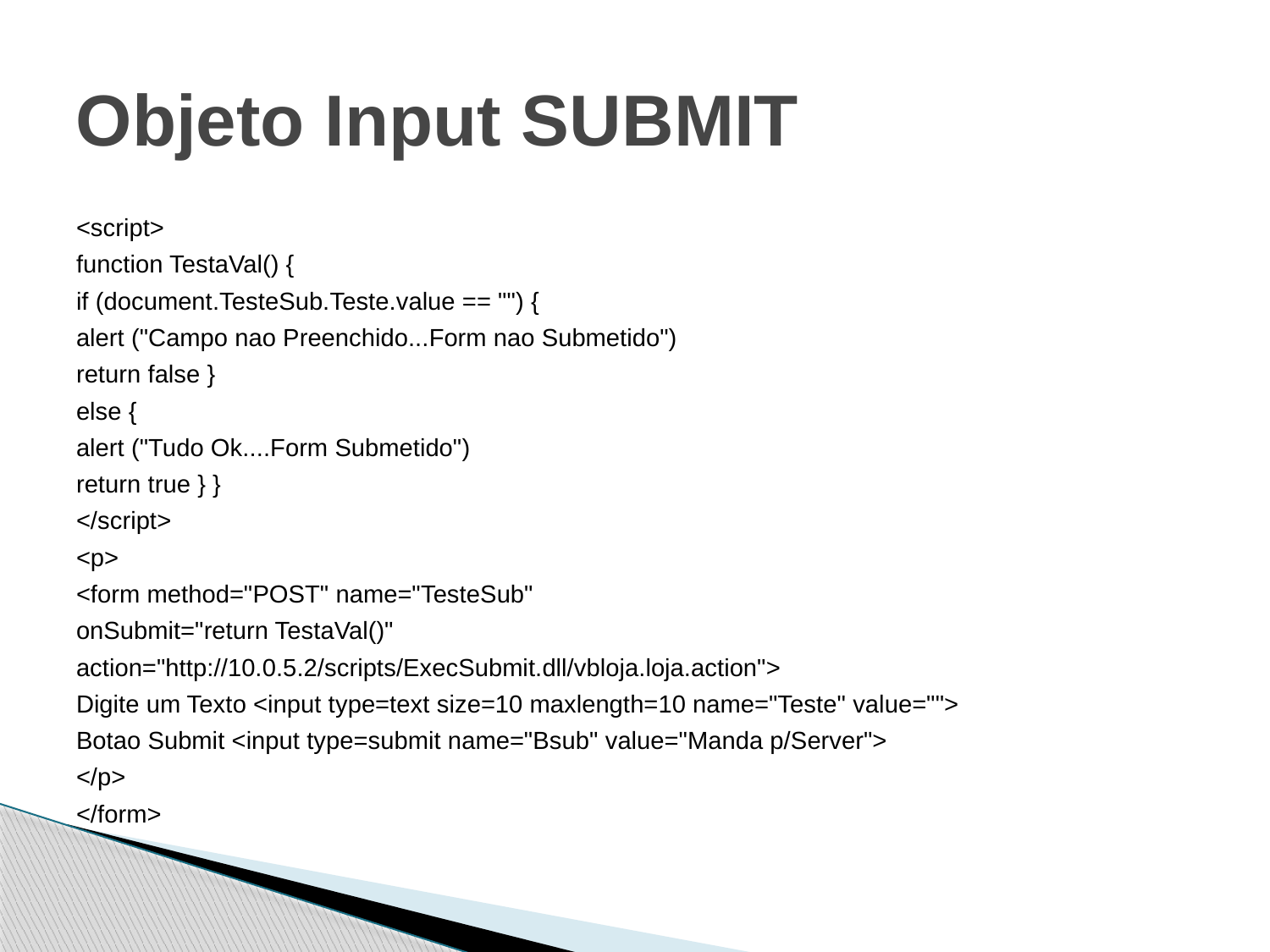

# Objeto Input SUBMIT
<script>
function TestaVal() {
if (document.TesteSub.Teste.value == "") {
alert ("Campo nao Preenchido...Form nao Submetido")
return false }
else {
alert ("Tudo Ok....Form Submetido")
return true } }
</script>
<p>
<form method="POST" name="TesteSub"
onSubmit="return TestaVal()"
action="http://10.0.5.2/scripts/ExecSubmit.dll/vbloja.loja.action">
Digite um Texto <input type=text size=10 maxlength=10 name="Teste" value="">
Botao Submit <input type=submit name="Bsub" value="Manda p/Server">
</p>
</form>